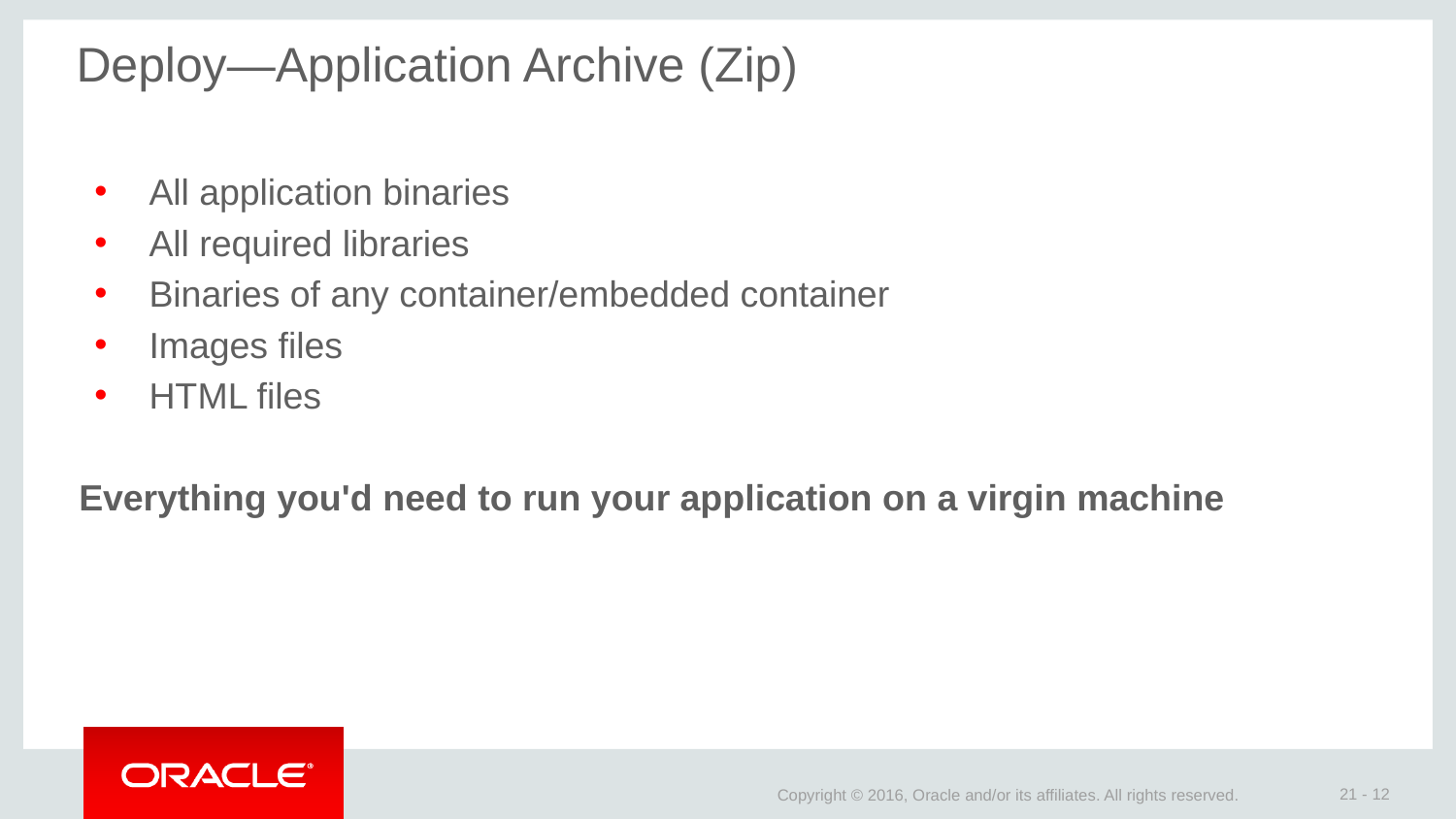

# Deploy—Application Archive (Zip)
All application binaries
All required libraries
Binaries of any container/embedded container
Images files
HTML files

Everything you'd need to run your application on a virgin machine